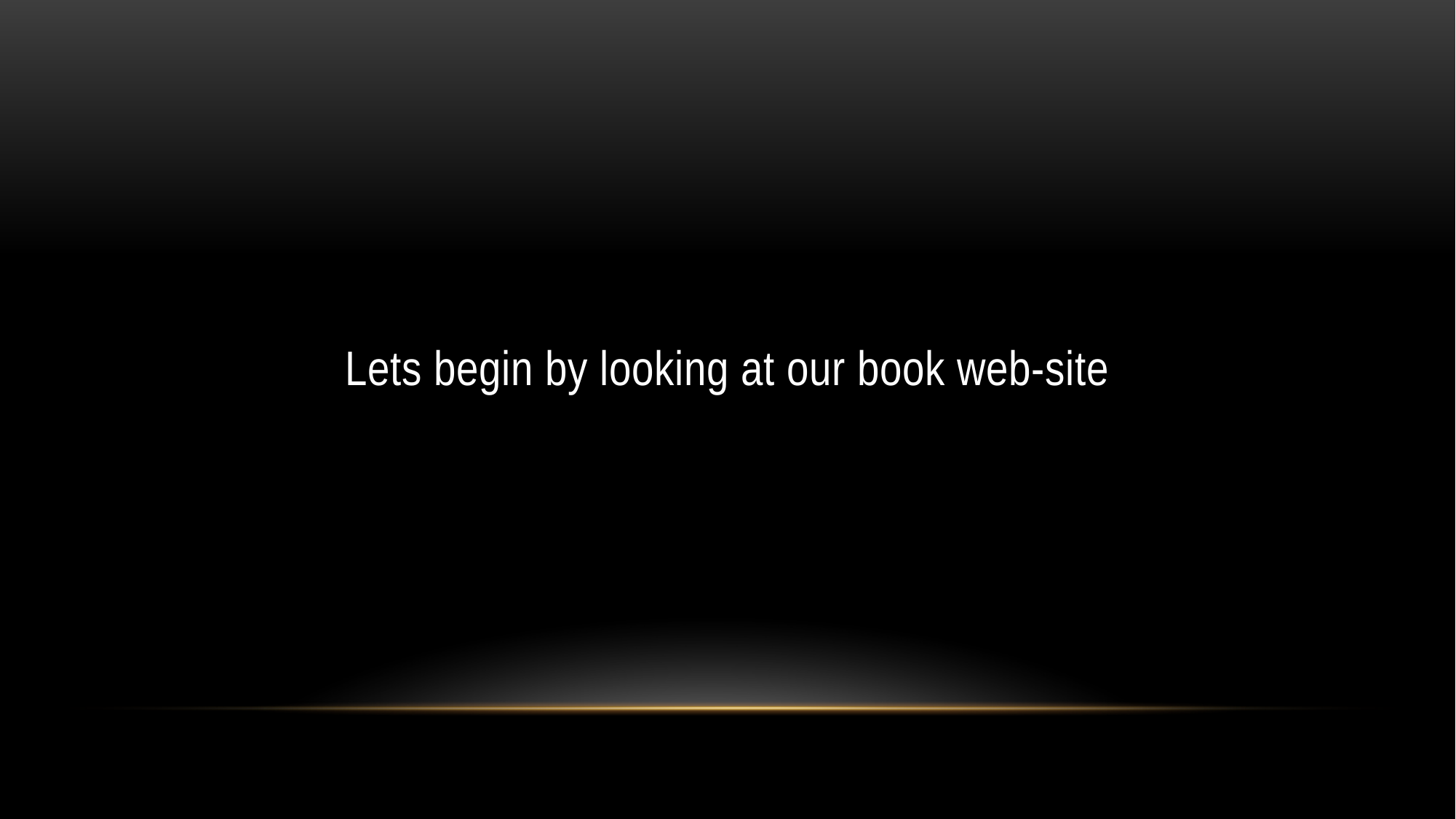

#

Lets begin by looking at our book web-site